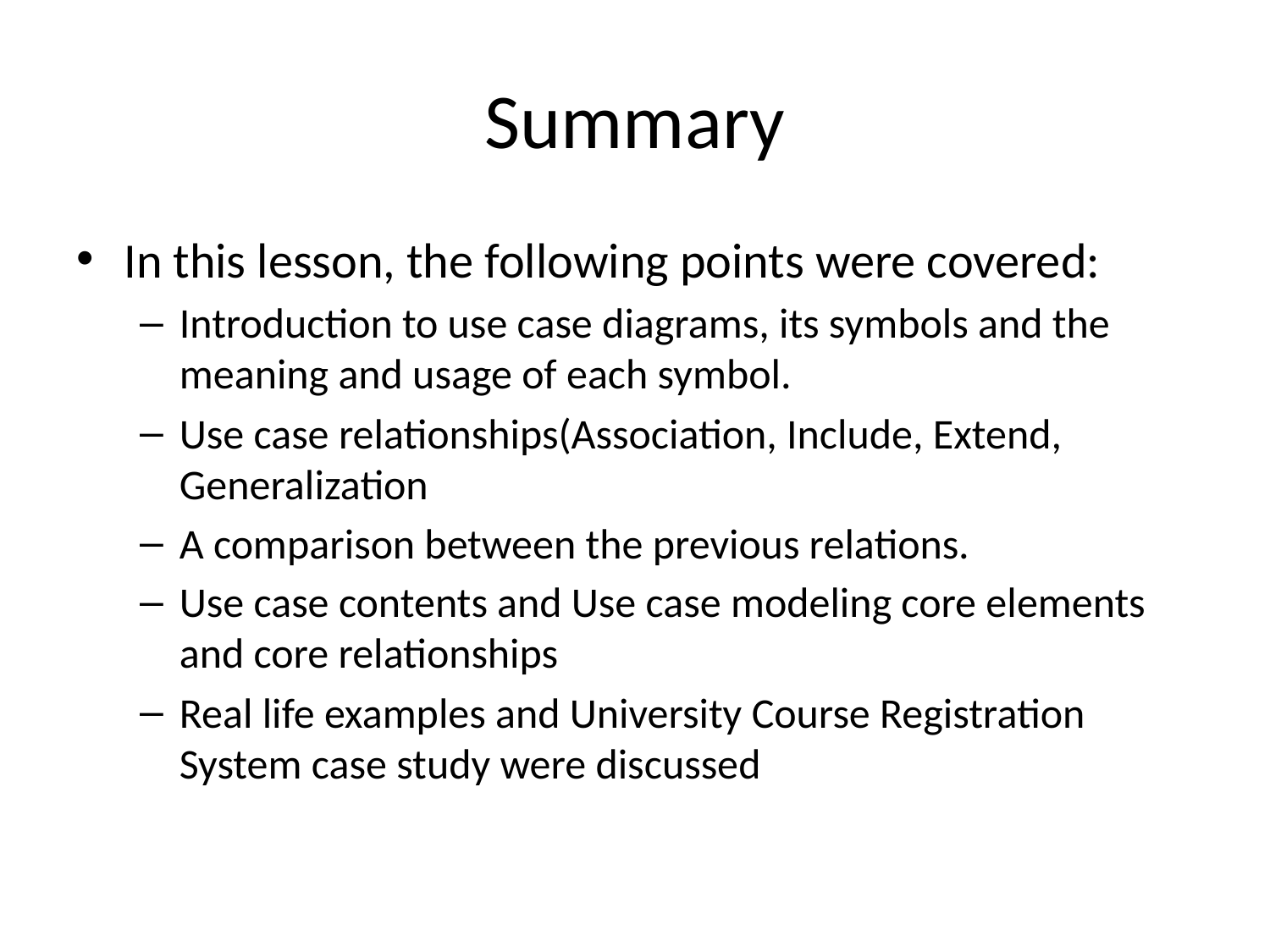

# Summary
In this lesson, the following points were covered:
Introduction to use case diagrams, its symbols and the meaning and usage of each symbol.
Use case relationships(Association, Include, Extend, Generalization
A comparison between the previous relations.
Use case contents and Use case modeling core elements and core relationships
Real life examples and University Course Registration System case study were discussed